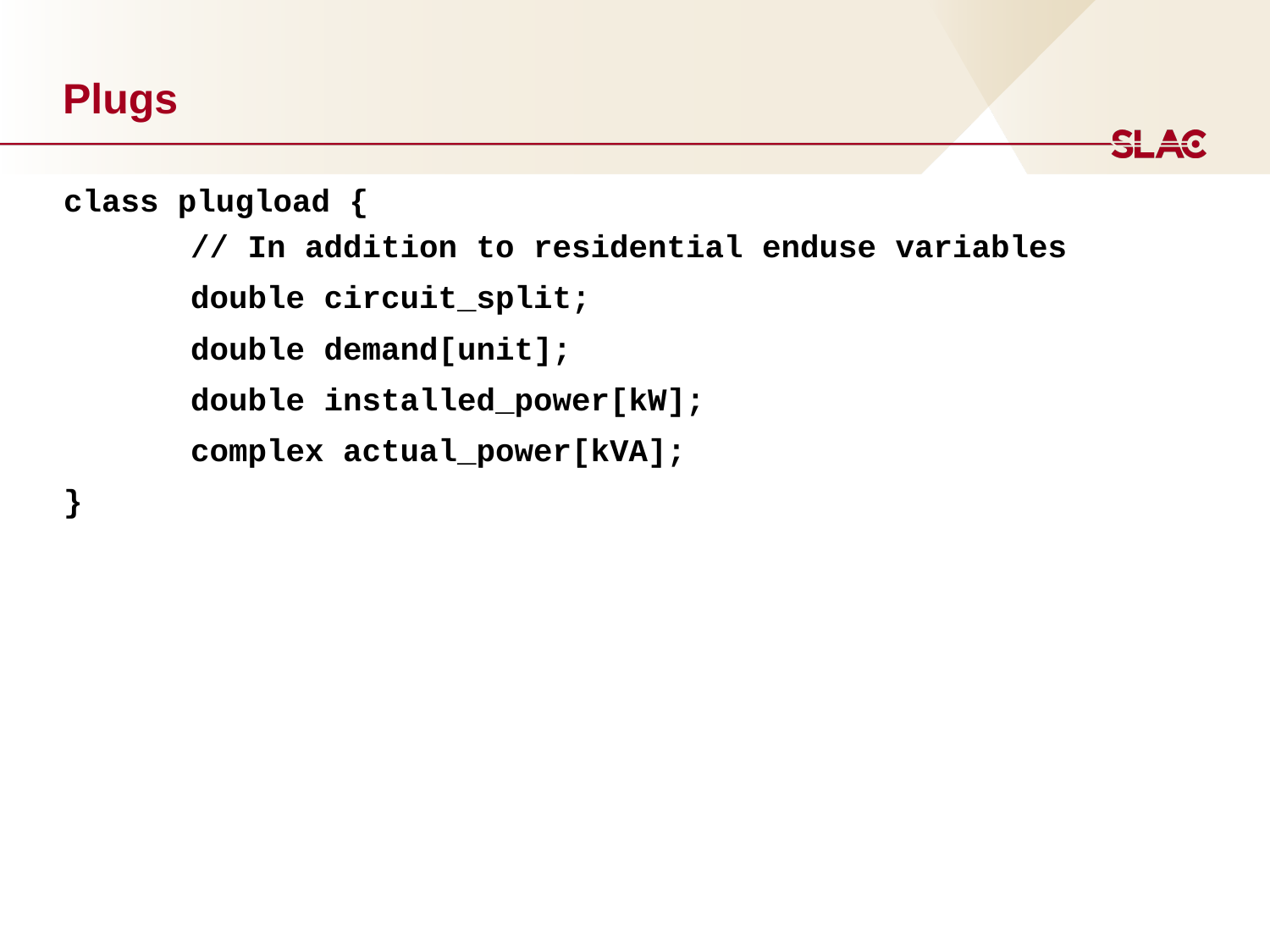

# Plugs
class plugload {
	// In addition to residential enduse variables
	double circuit_split;
	double demand[unit];
	double installed_power[kW];
	complex actual_power[kVA];
}